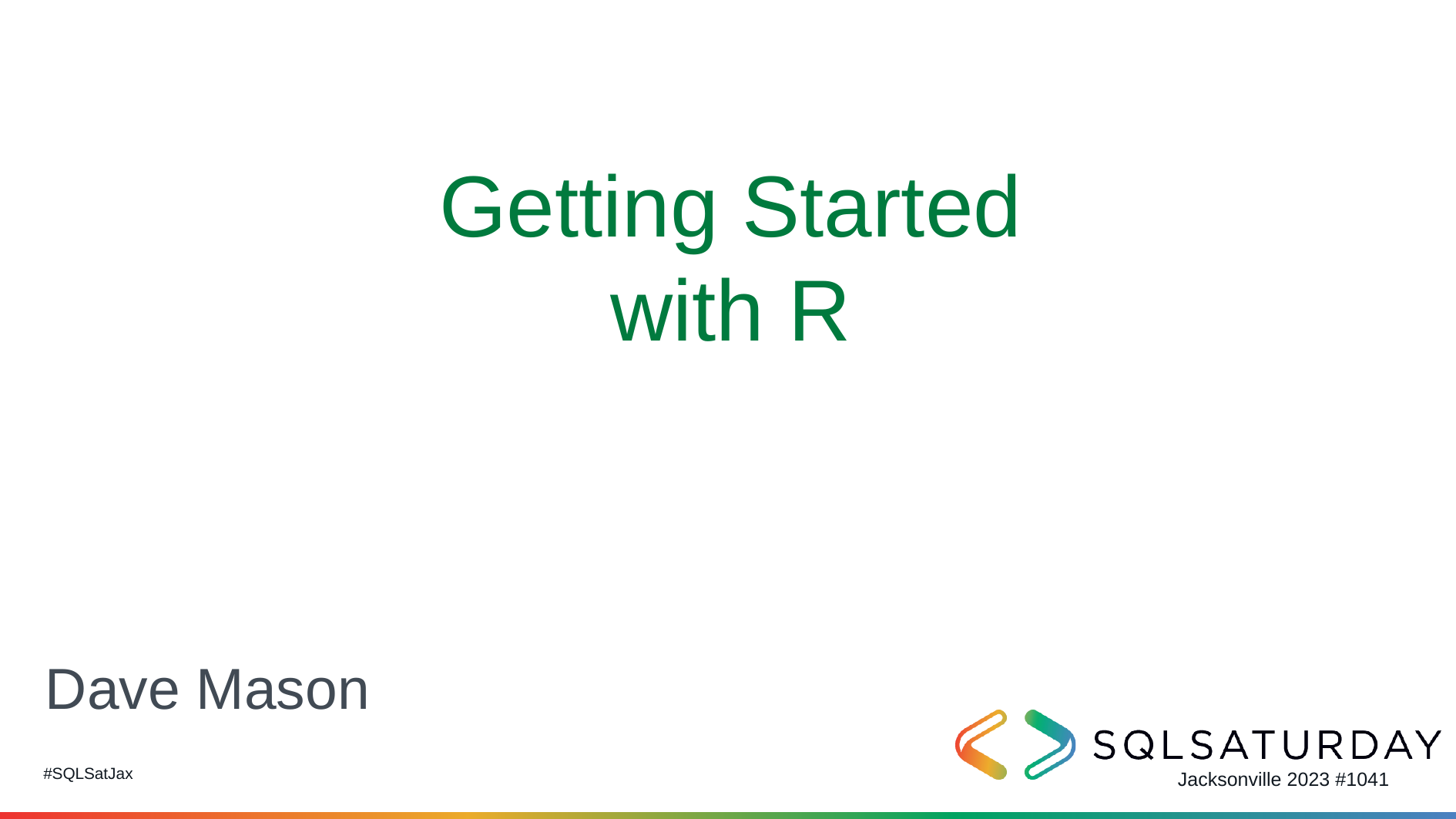

# Getting Started with R
Dave Mason